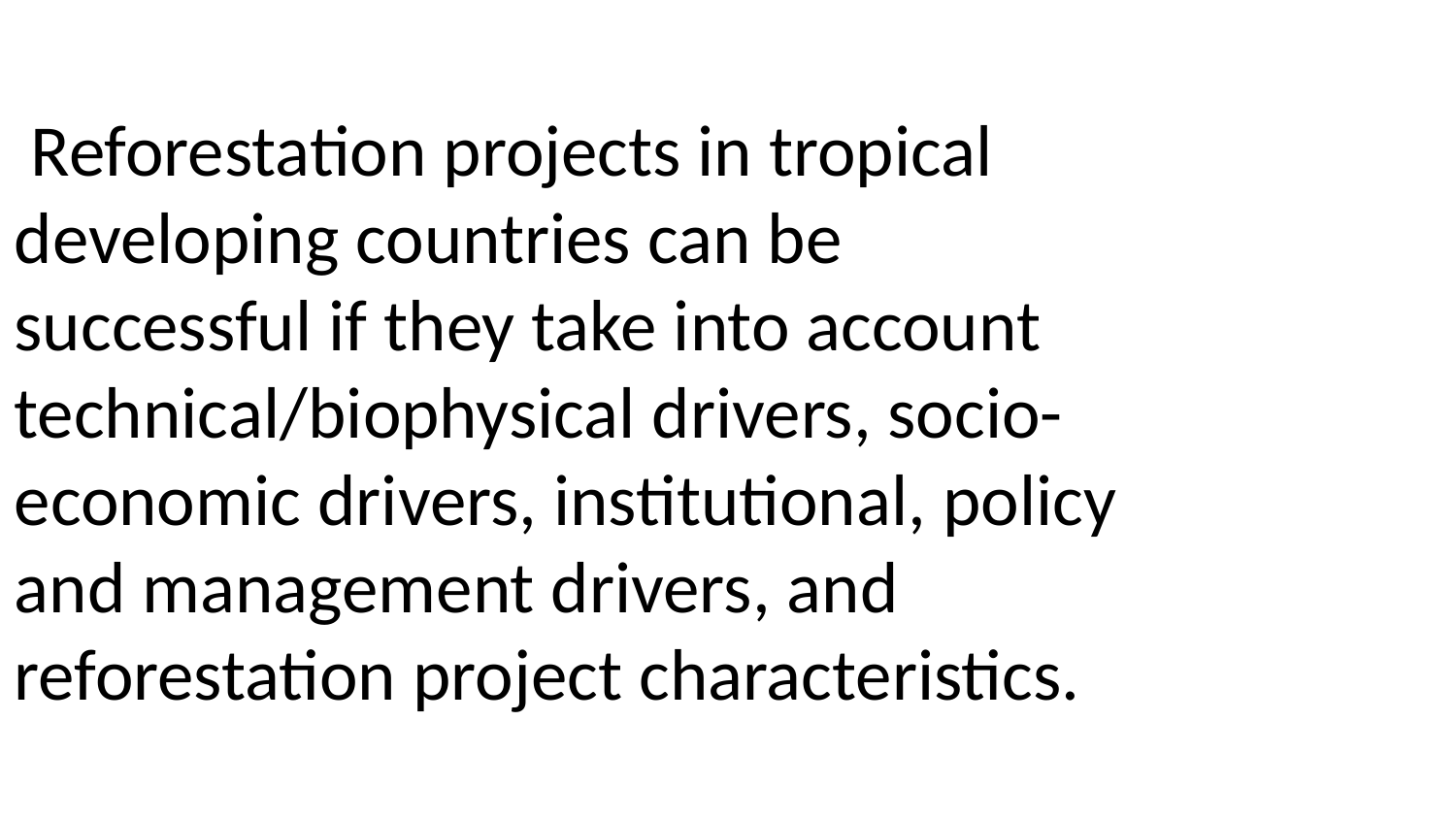

Reforestation projects in tropical developing countries can be successful if they take into account technical/biophysical drivers, socio-economic drivers, institutional, policy and management drivers, and reforestation project characteristics.